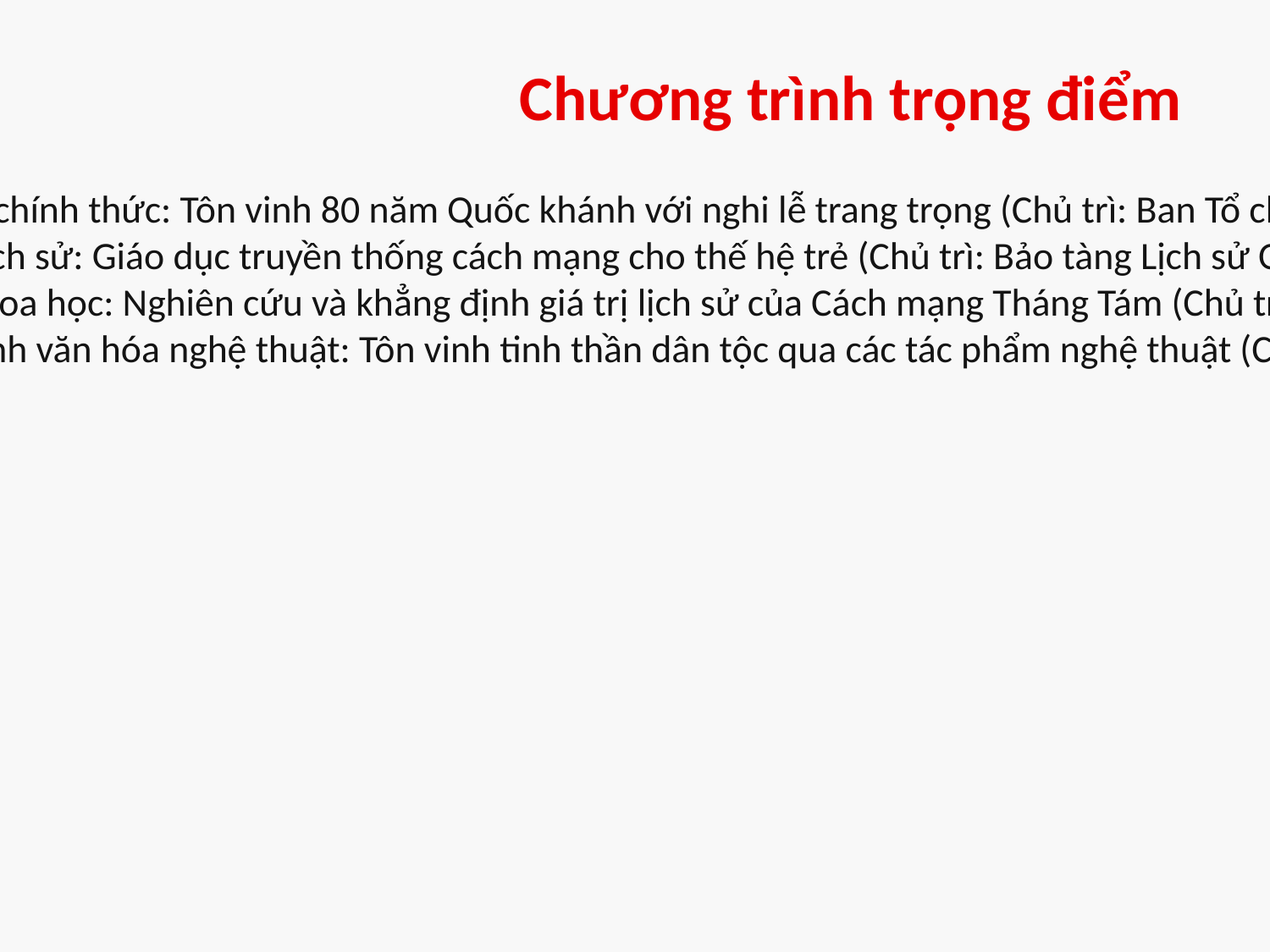

Chương trình trọng điểm
Lễ kỷ niệm chính thức: Tôn vinh 80 năm Quốc khánh với nghi lễ trang trọng (Chủ trì: Ban Tổ chức Trung ương)
Triển lãm lịch sử: Giáo dục truyền thống cách mạng cho thế hệ trẻ (Chủ trì: Bảo tàng Lịch sử Quốc gia)
Hội thảo khoa học: Nghiên cứu và khẳng định giá trị lịch sử của Cách mạng Tháng Tám (Chủ trì: Viện Lịch sử Đảng)
Chương trình văn hóa nghệ thuật: Tôn vinh tinh thần dân tộc qua các tác phẩm nghệ thuật (Chủ trì: Bộ Văn hóa, Thể thao và Du lịch)